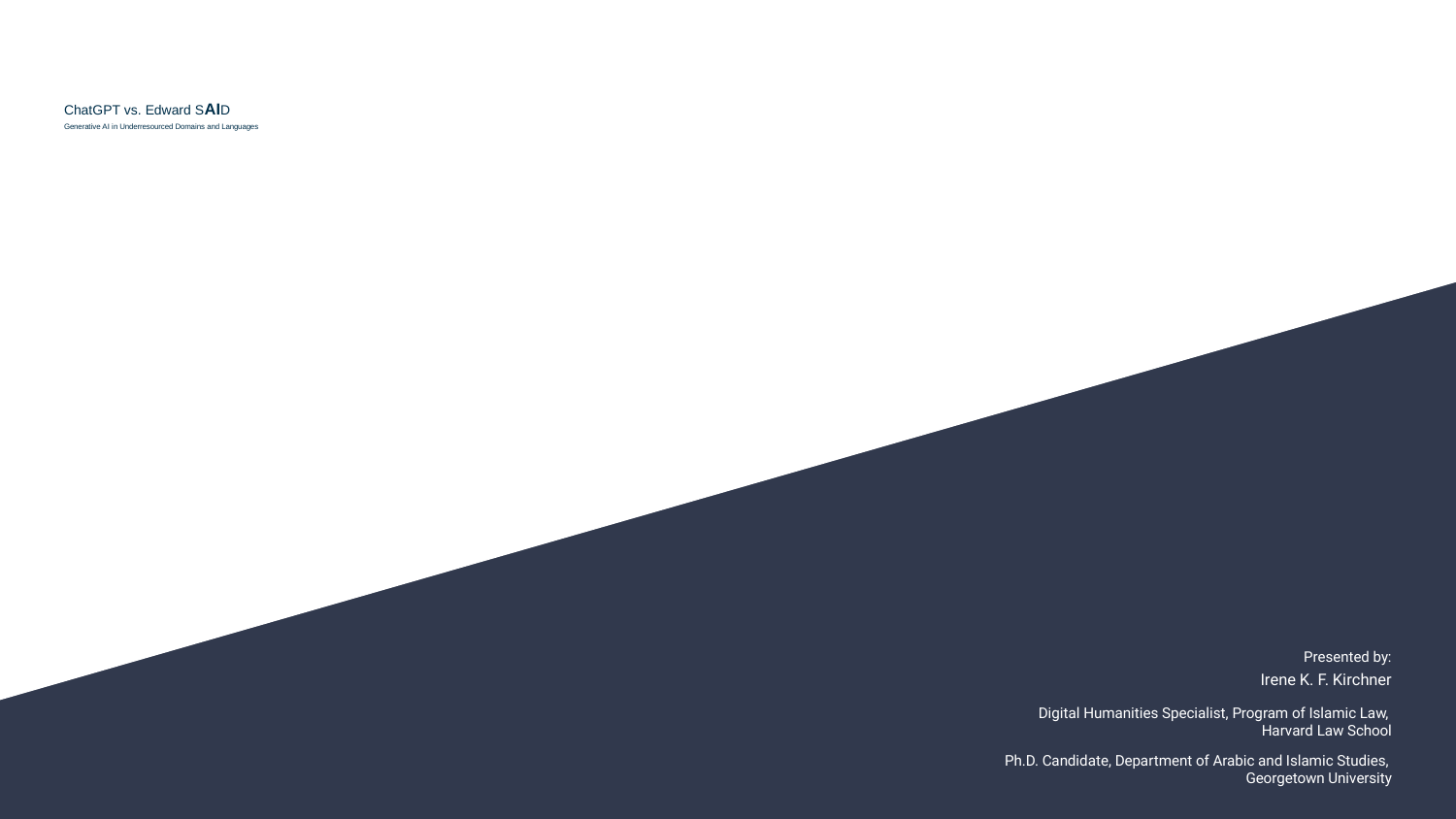

# ChatGPT vs. Edward SAID

Generative AI in Underresourced Domains and Languages

Georgetown University, May 2025
Presented by:

Irene K. F. Kirchner

Digital Humanities Specialist, Program of Islamic Law,
Harvard Law School

 Ph.D. Candidate, Department of Arabic and Islamic Studies,
Georgetown University